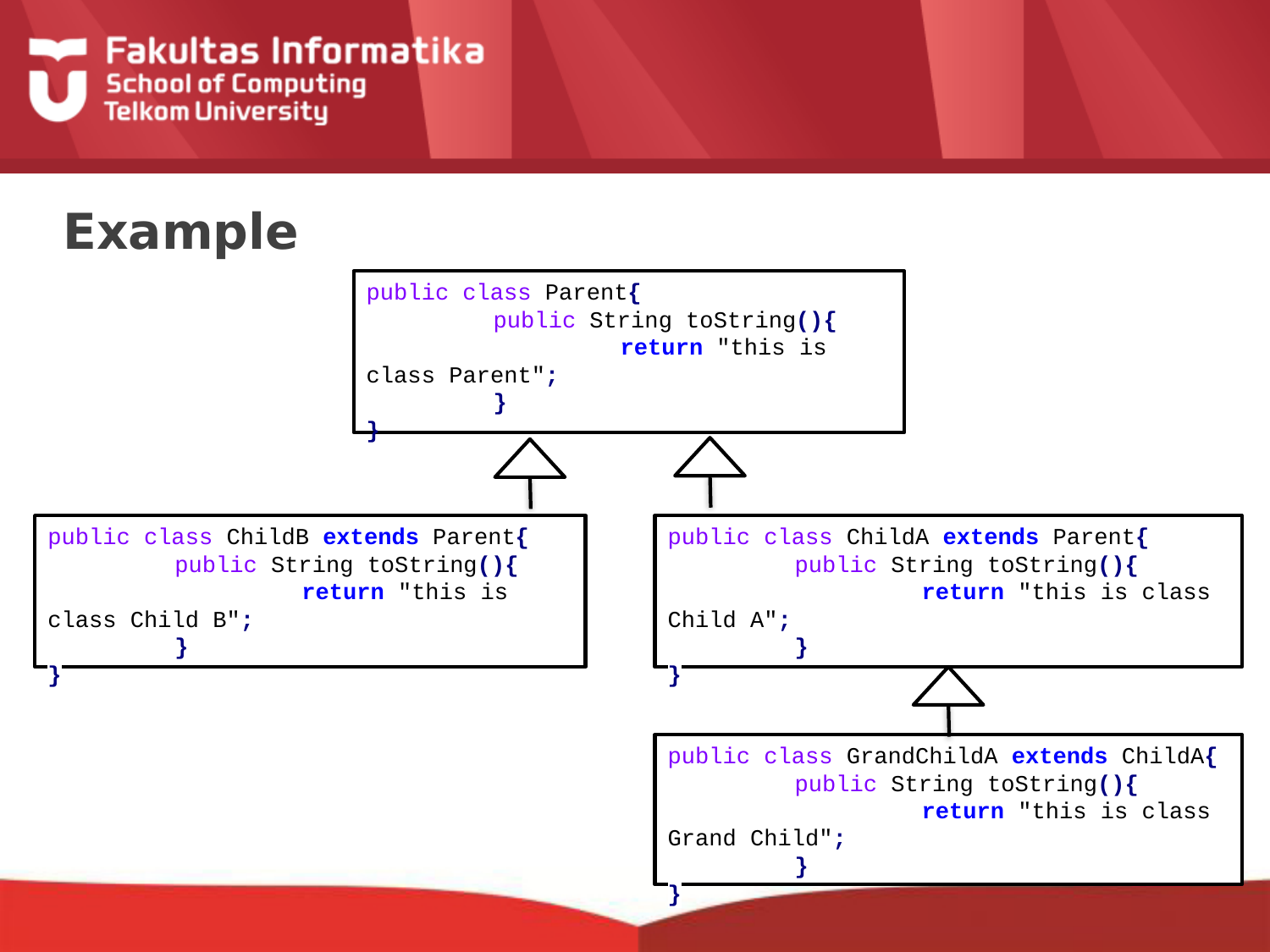

# Example
public class Parent{
	public String toString(){
		return "this is class Parent";
	}
}

public class ChildB extends Parent{
	public String toString(){
		return "this is class Child B";
	}
}
public class ChildA extends Parent{
	public String toString(){
		return "this is class Child A";
	}
}

public class GrandChildA extends ChildA{
	public String toString(){
		return "this is class Grand Child";
	}
}